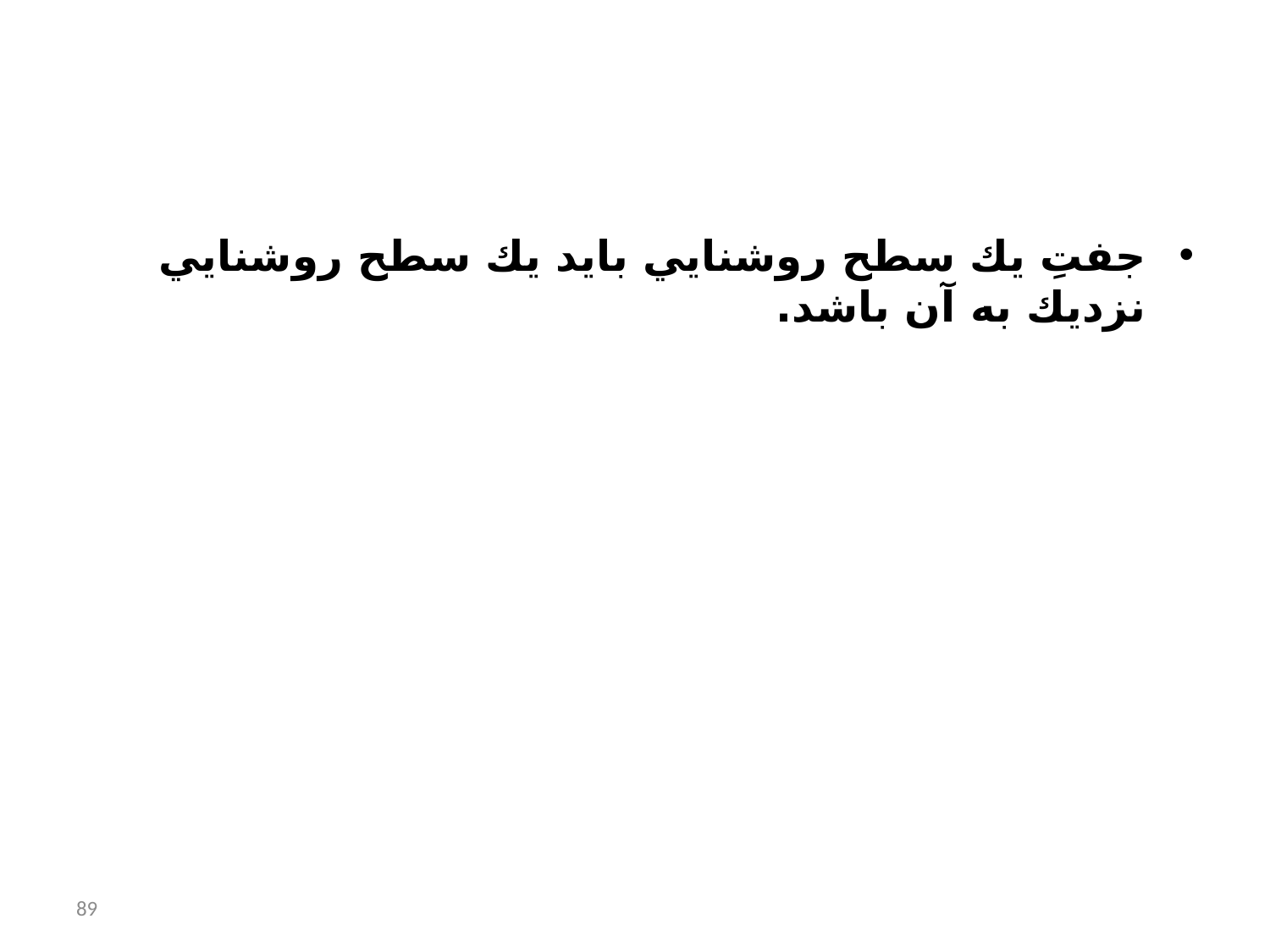

#
جفتِ يك سطح روشنايي بايد يك سطح روشنايي نزديك به آن باشد.
89